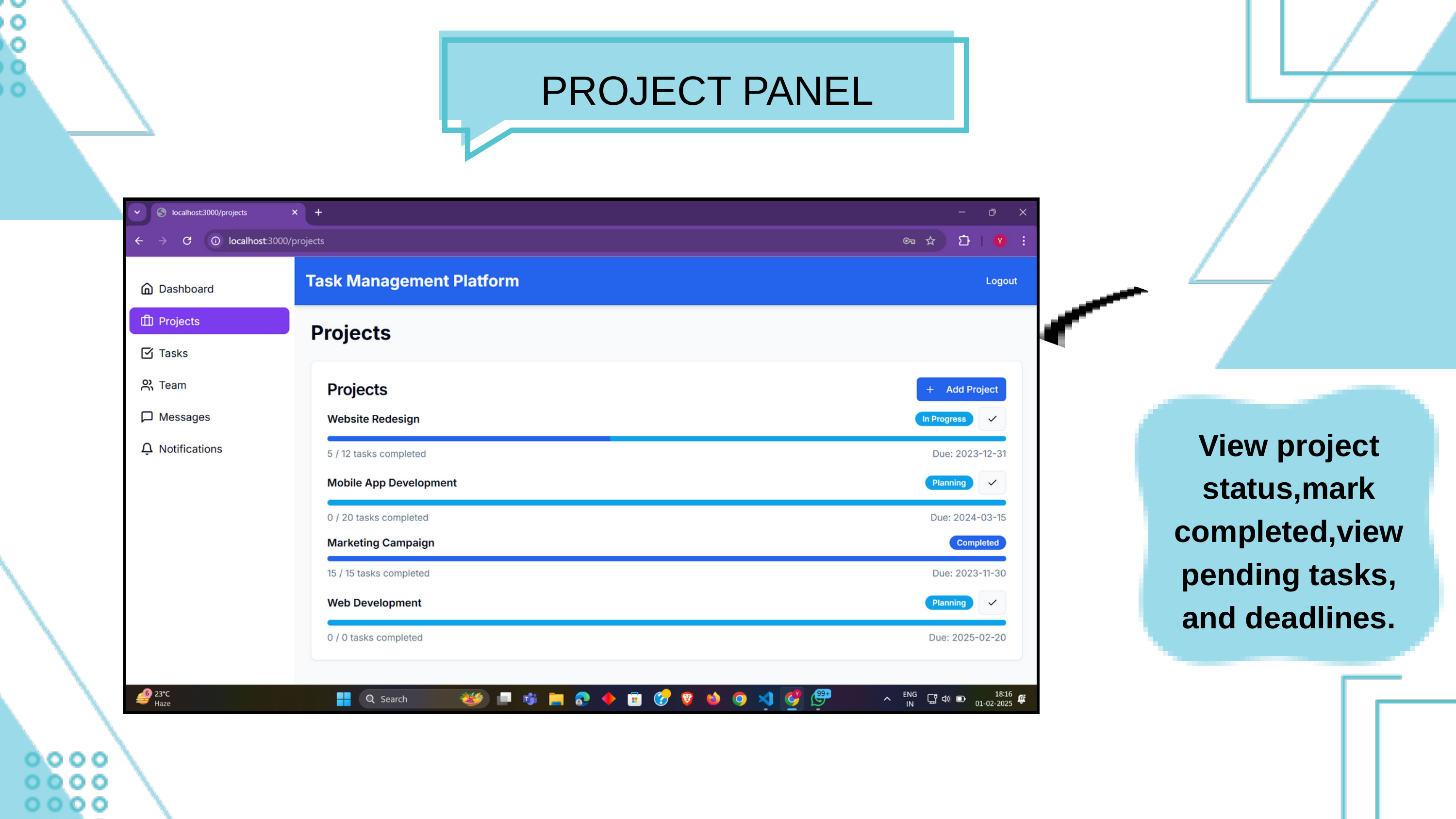

PROJECT PANEL

View project status,mark completed,view pending tasks, and deadlines.